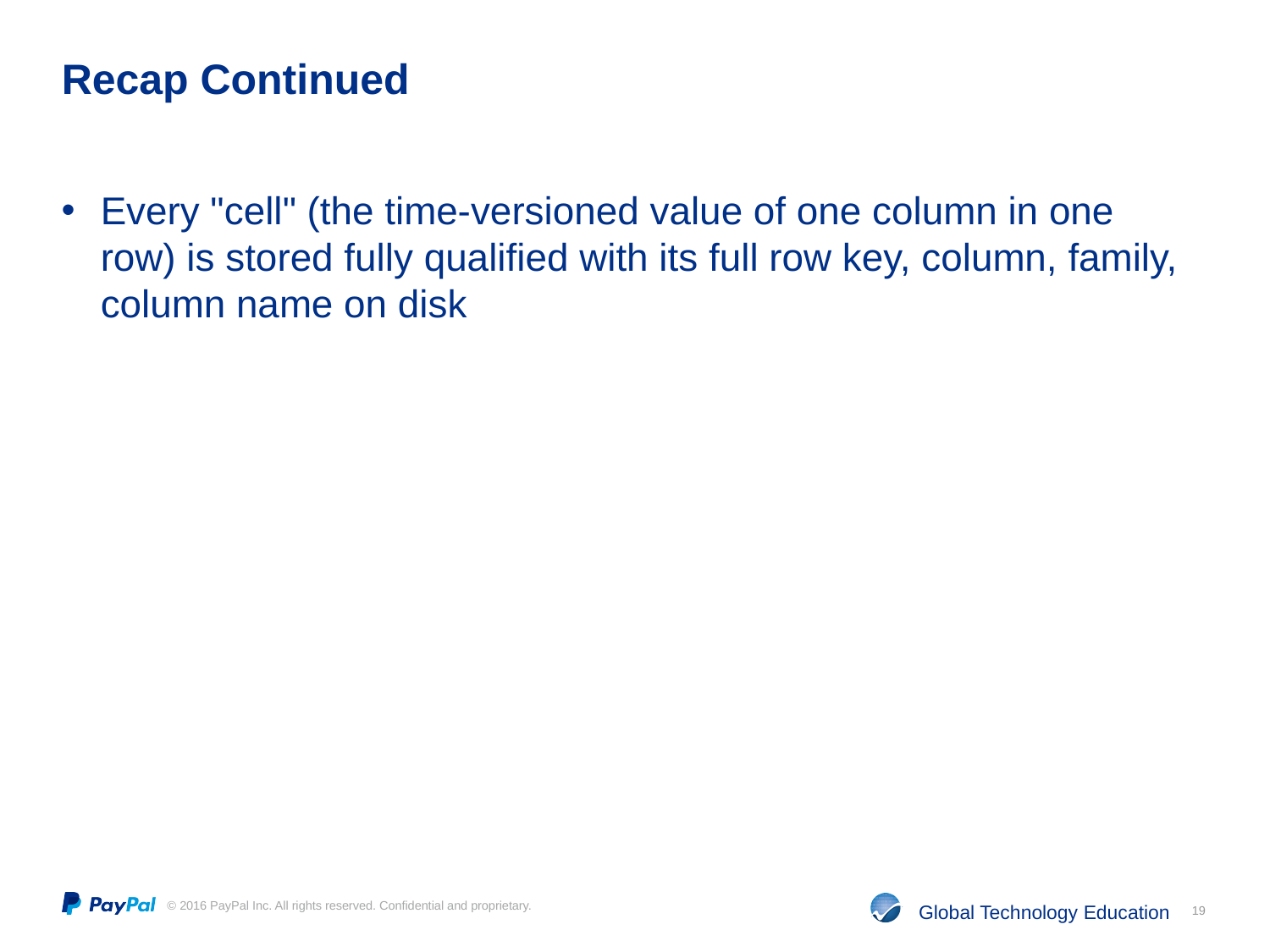

# Recap Continued
Every "cell" (the time-versioned value of one column in one row) is stored fully qualified with its full row key, column, family, column name on disk
19